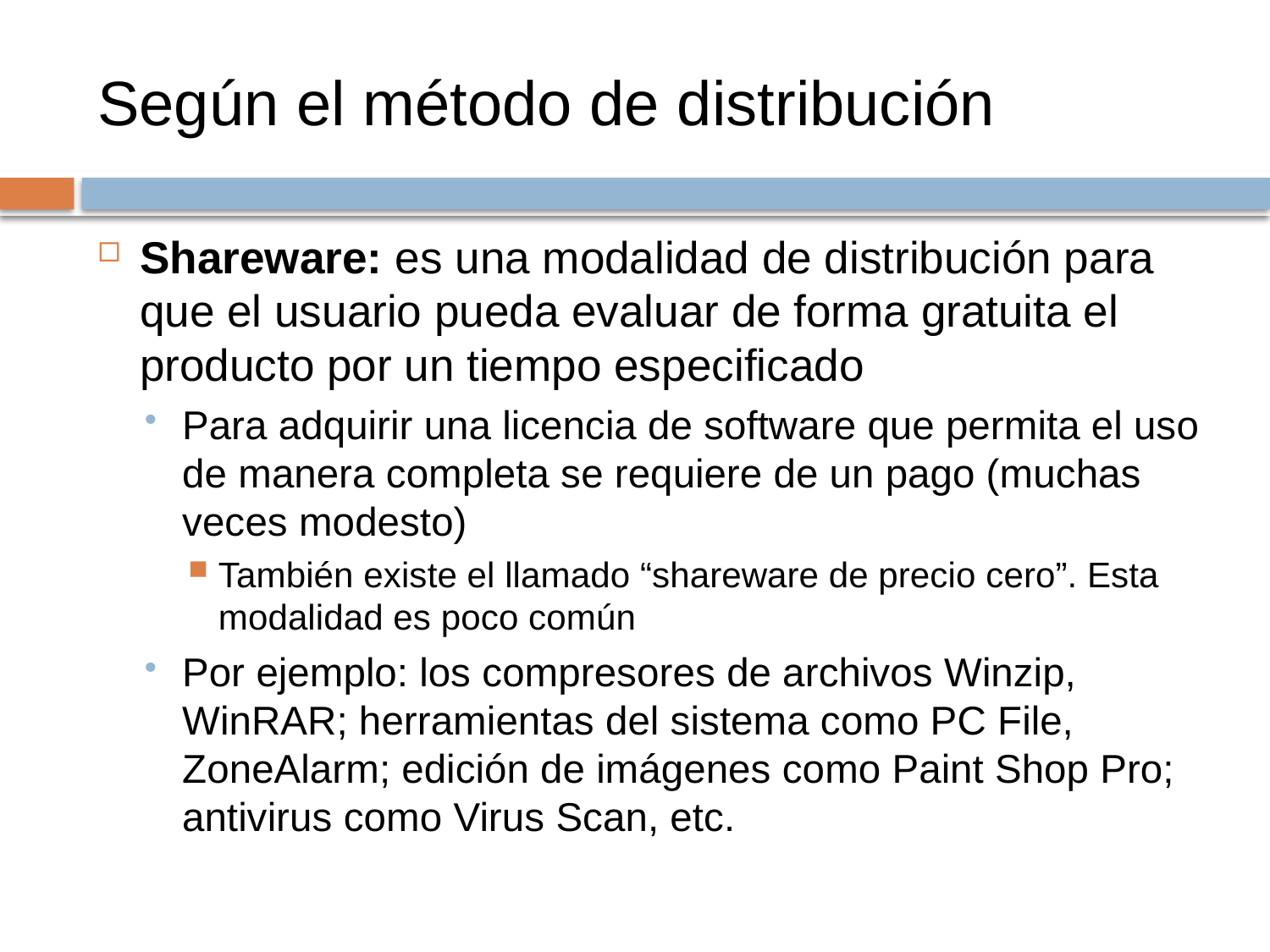

# Según el método de distribución
Shareware: es una modalidad de distribución para que el usuario pueda evaluar de forma gratuita el producto por un tiempo especificado
Para adquirir una licencia de software que permita el uso de manera completa se requiere de un pago (muchas veces modesto)
También existe el llamado “shareware de precio cero”. Esta modalidad es poco común
Por ejemplo: los compresores de archivos Winzip, WinRAR; herramientas del sistema como PC File, ZoneAlarm; edición de imágenes como Paint Shop Pro; antivirus como Virus Scan, etc.